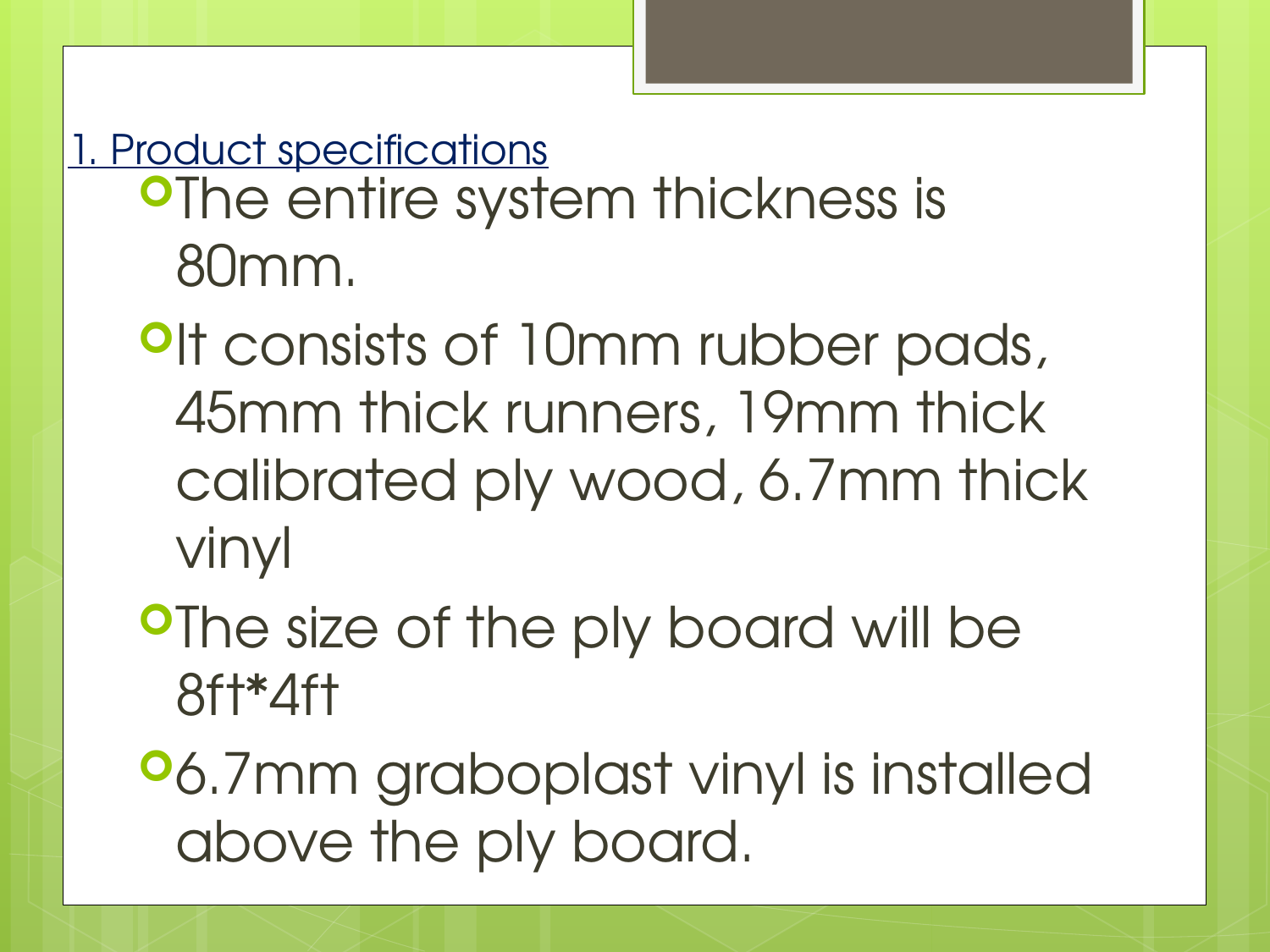

# 1. Product specifications
The entire system thickness is 80mm.
It consists of 10mm rubber pads, 45mm thick runners, 19mm thick calibrated ply wood, 6.7mm thick vinyl
The size of the ply board will be 8ft*4ft
6.7mm graboplast vinyl is installed above the ply board.